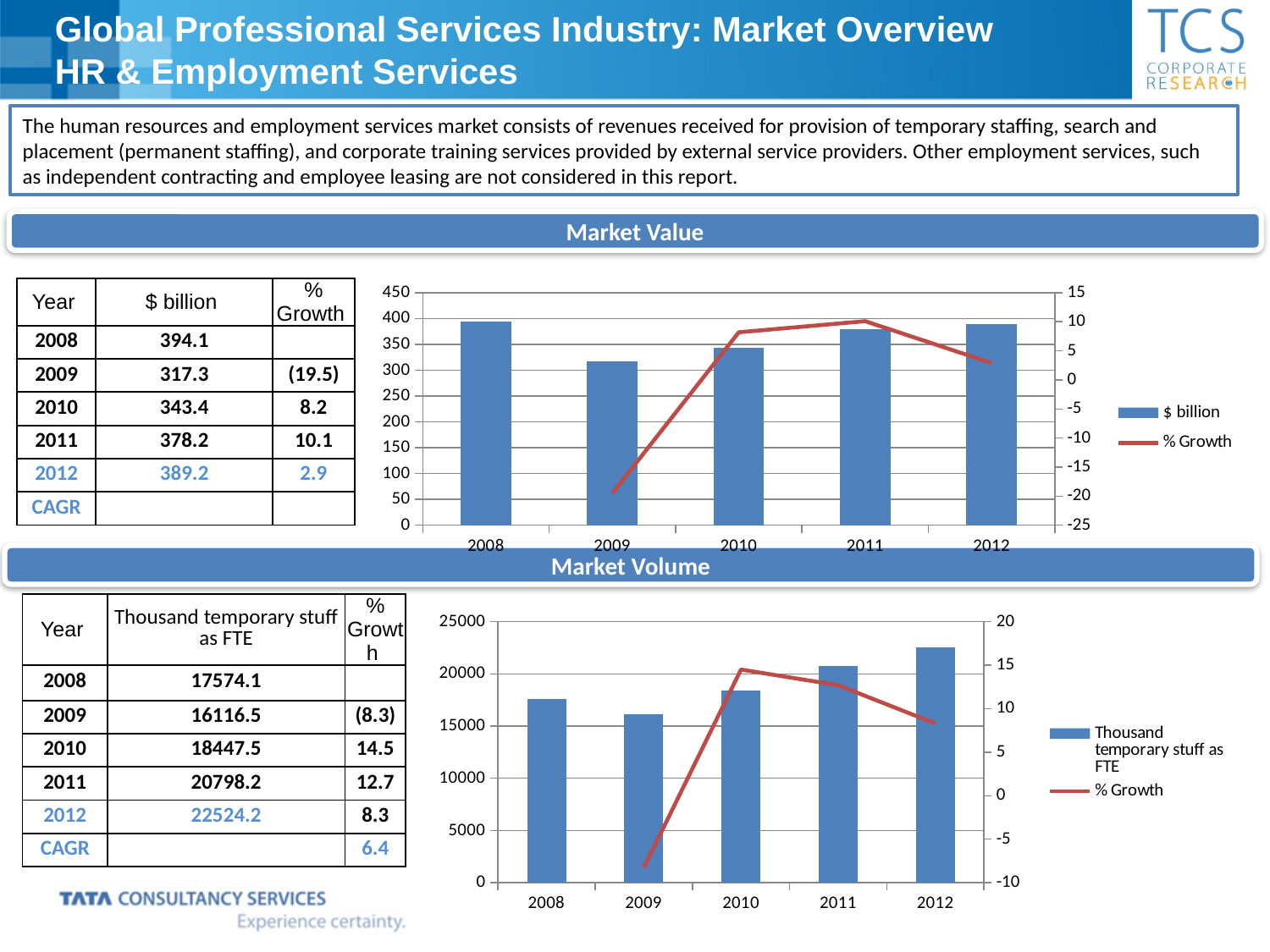

Global Professional Services Industry: Market Overview
HR & Employment Services
The human resources and employment services market consists of revenues received for provision of temporary staffing, search and placement (permanent staffing), and corporate training services provided by external service providers. Other employment services, such as independent contracting and employee leasing are not considered in this report.
Market Value
| Year | $ billion | % Growth |
| --- | --- | --- |
| 2008 | 394.1 |  |
| 2009 | 317.3 | (19.5) |
| 2010 | 343.4 | 8.2 |
| 2011 | 378.2 | 10.1 |
| 2012 | 389.2 | 2.9 |
| CAGR |  |  |

### Chart

| Category | $ billion   | % Growth   |
|---|---|---|
| 2008 | 394.1 | None |
| 2009 | 317.3 | -19.5 |
| 2010 | 343.4 | 8.200000000000001 |
| 2011 | 378.7 | 10.1 |
| 2012 | 389.2 | 2.9 |
Market Volume
| Year | Thousand temporary stuff as FTE | % Growth |
| --- | --- | --- |
| 2008 | 17574.1 |  |
| 2009 | 16116.5 | (8.3) |
| 2010 | 18447.5 | 14.5 |
| 2011 | 20798.2 | 12.7 |
| 2012 | 22524.2 | 8.3 |
| CAGR |  | 6.4 |

### Chart

| Category | Thousand temporary stuff as FTE  | % Growth   |
|---|---|---|
| 2008 | 17574.09999999992 | None |
| 2009 | 16116.5 | -8.3 |
| 2010 | 18447.5 | 14.5 |
| 2011 | 20798.2 | 12.7 |
| 2012 | 22524.2 | 8.3 |